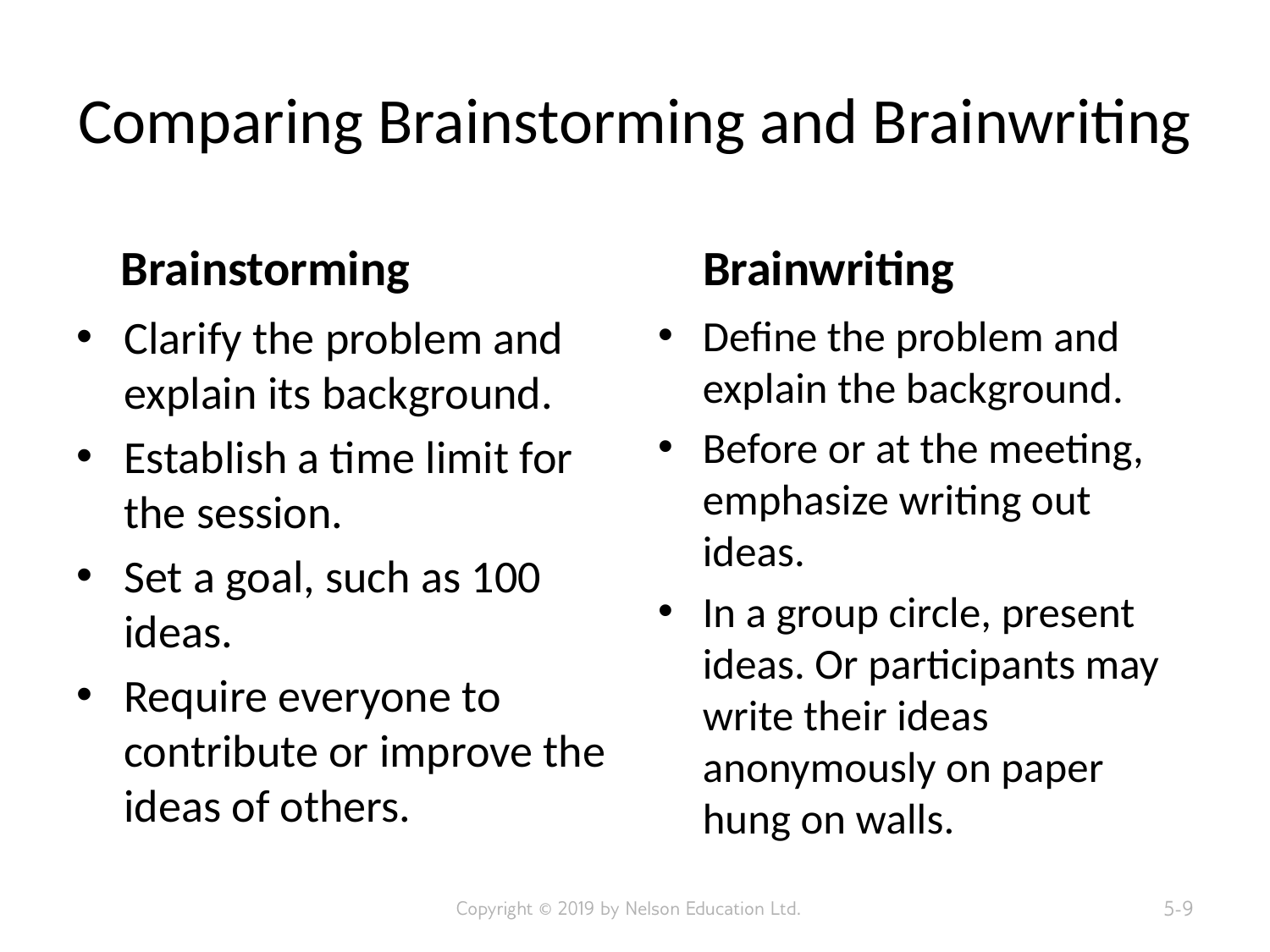

# Comparing Brainstorming and Brainwriting
    Brainstorming
    Brainwriting
Clarify the problem and explain its background.
Establish a time limit for the session.
Set a goal, such as 100 ideas.
Require everyone to contribute or improve the ideas of others.

Define the problem and explain the background.
Before or at the meeting, emphasize writing out ideas.
In a group circle, present ideas. Or participants may write their ideas anonymously on paper hung on walls.
Copyright © 2019 by Nelson Education Ltd.
5-9